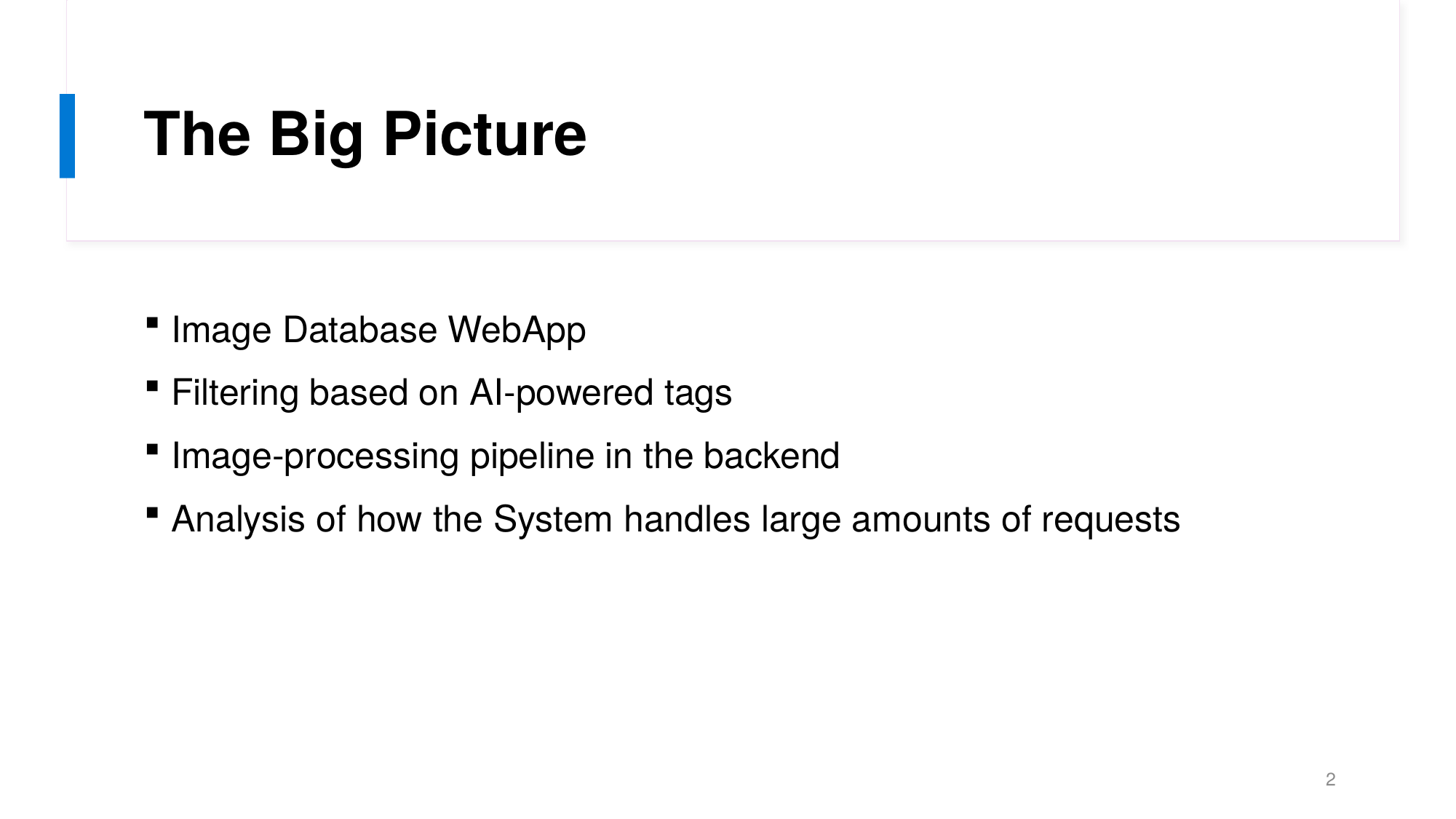

# The Big Picture
Image Database WebApp
Filtering based on AI-powered tags
Image-processing pipeline in the backend
Analysis of how the System handles large amounts of requests
2